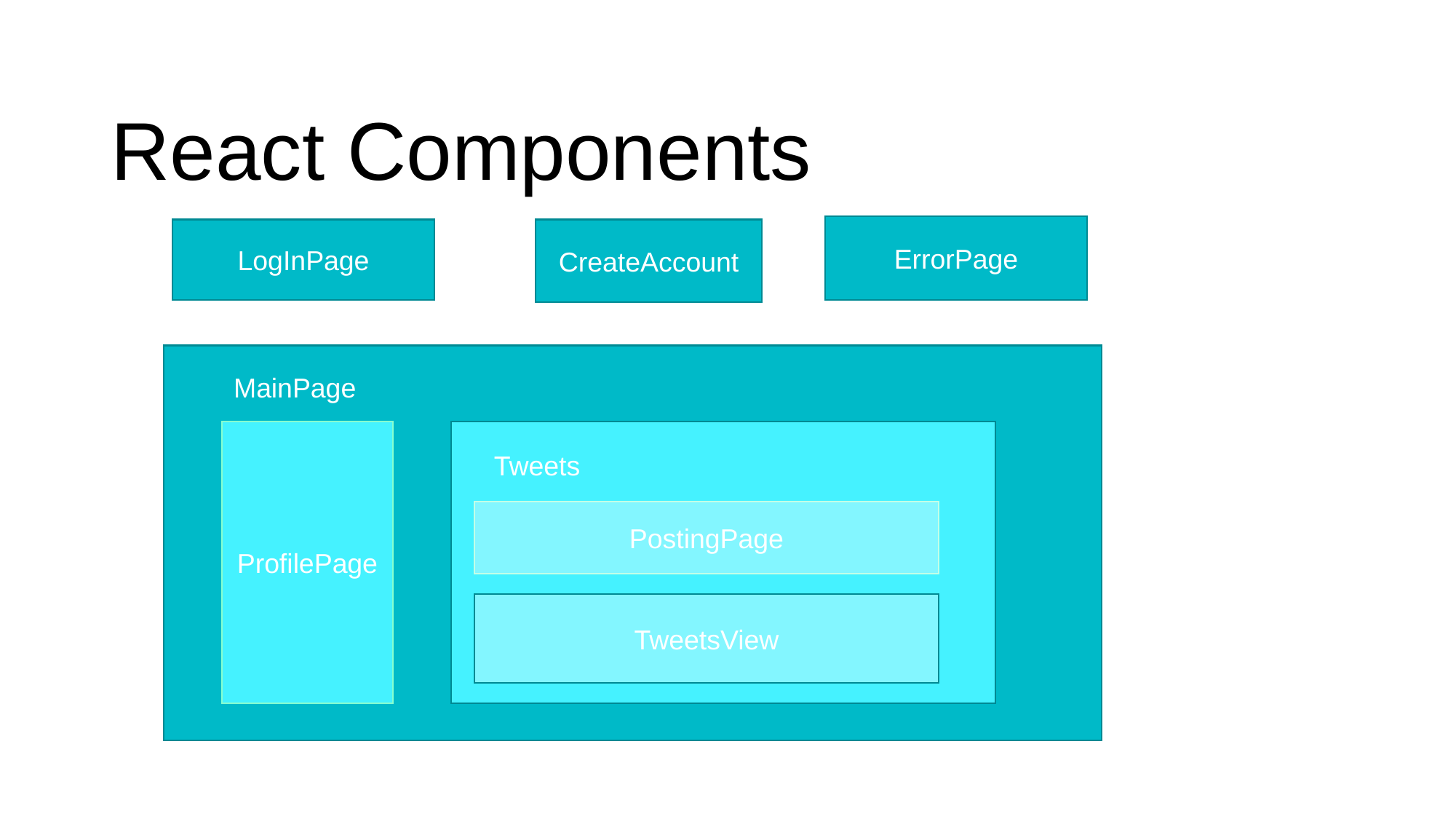

# React Components
ErrorPage
LogInPage
CreateAccount
Main Page
MainPage
ProfilePage

Tweets
PostingPage
TweetsView